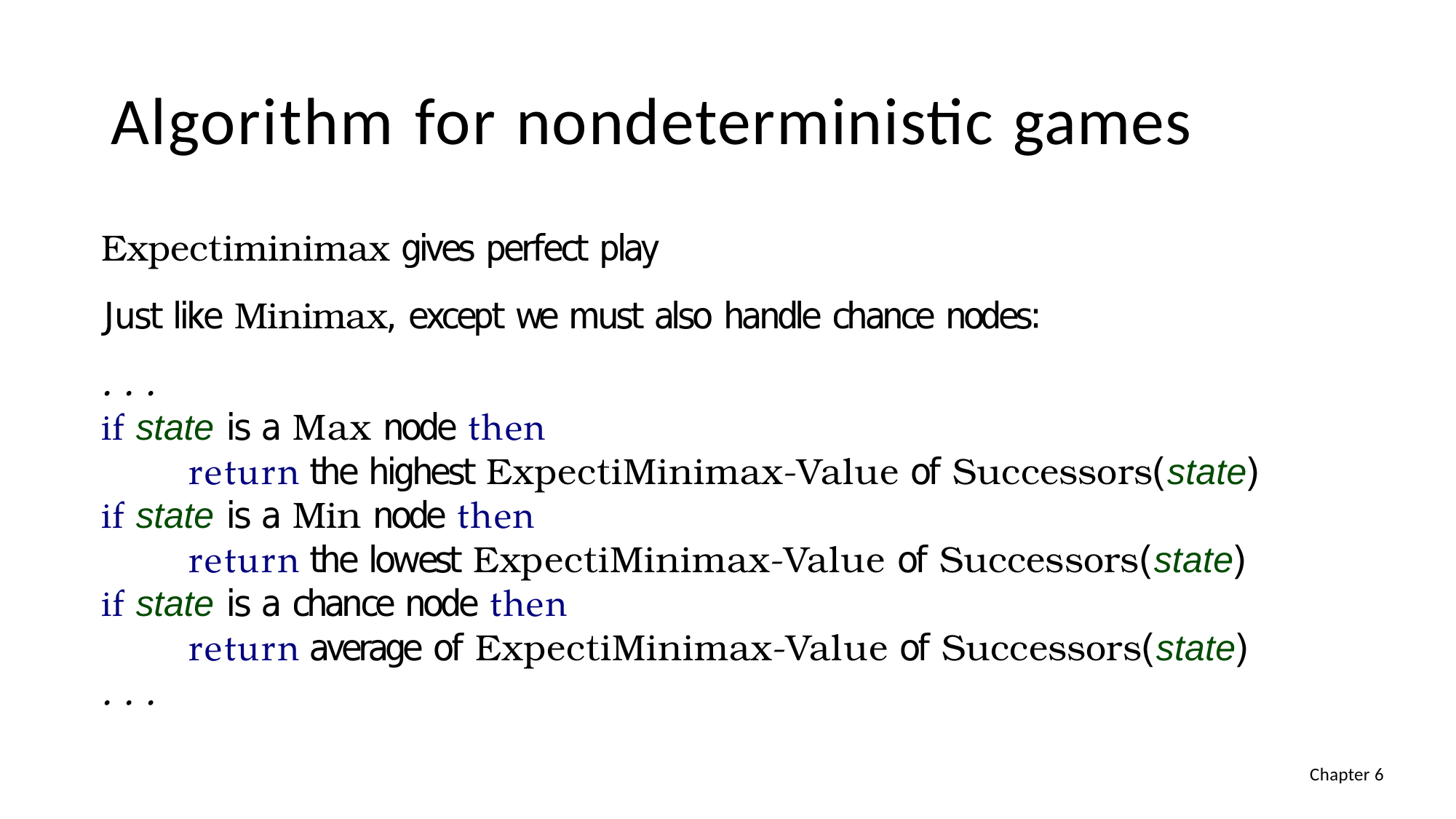

# Algorithm for nondeterministic games
Expectiminimax gives perfect play
Just like Minimax, except we must also handle chance nodes:
. . .
if state is a Max node then
return the highest ExpectiMinimax-Value of Successors(state)
if state is a Min node then
return the lowest ExpectiMinimax-Value of Successors(state)
if state is a chance node then
return average of ExpectiMinimax-Value of Successors(state)
. . .
Chapter 6